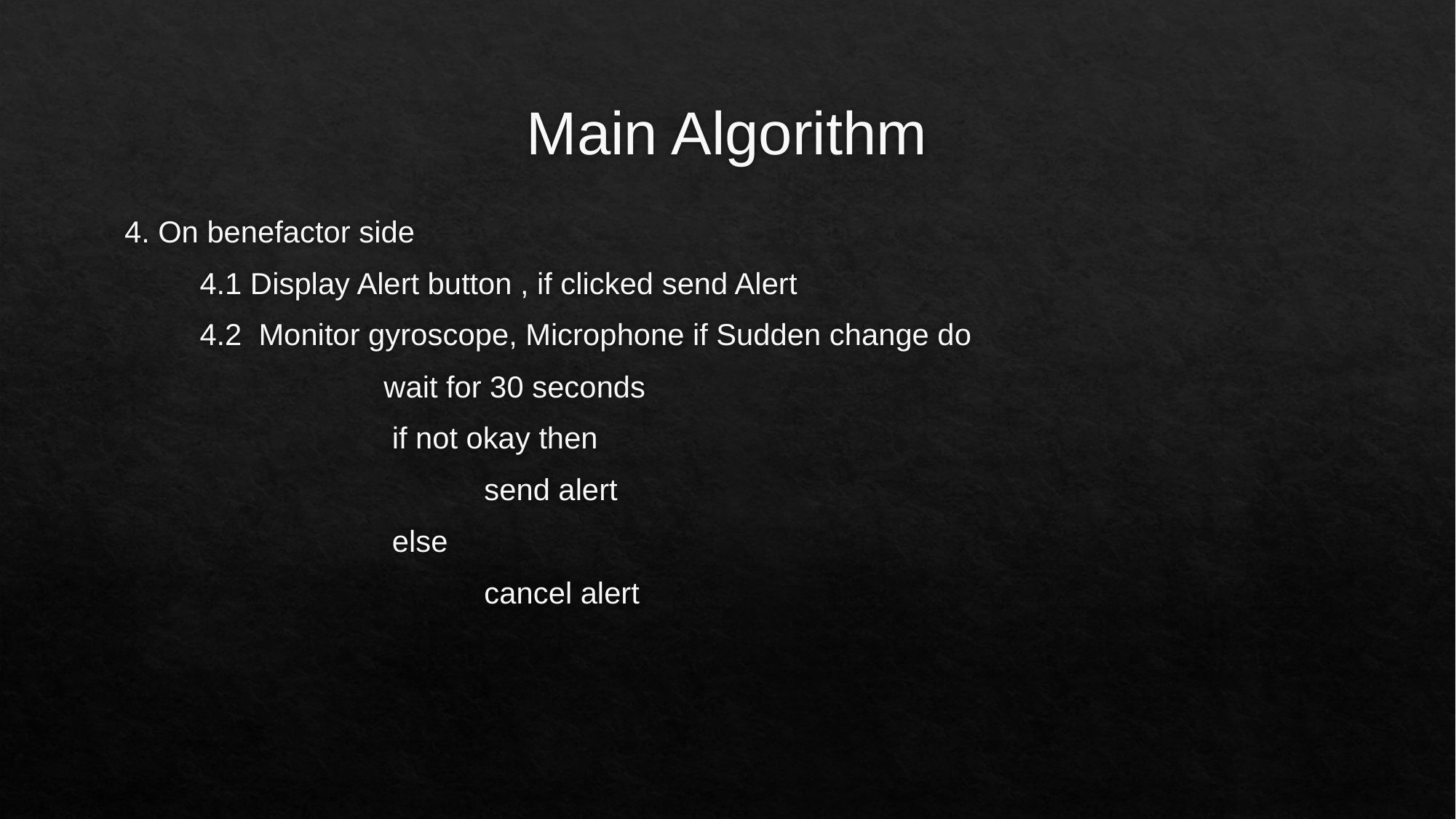

# Main Algorithm
4. On benefactor side
         4.1 Display Alert button , if clicked send Alert
         4.2  Monitor gyroscope, Microphone if Sudden change do
                               wait for 30 seconds
                                if not okay then
                                           send alert
                                else
                                           cancel alert